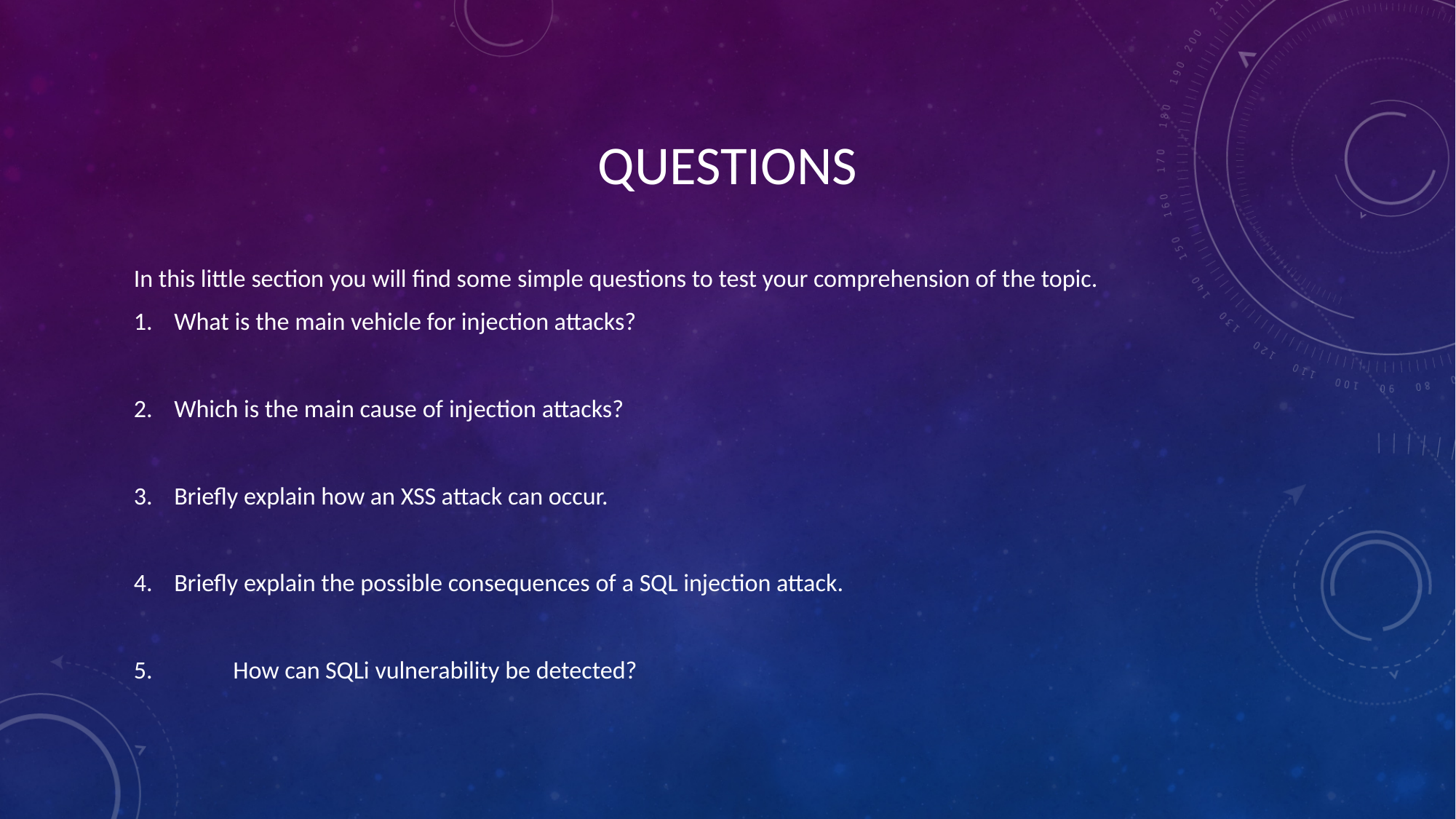

# QUESTIONS
In this little section you will find some simple questions to test your comprehension of the topic.
What is the main vehicle for injection attacks?

Which is the main cause of injection attacks?

Briefly explain how an XSS attack can occur.

Briefly explain the possible consequences of a SQL injection attack.

5.	How can SQLi vulnerability be detected?